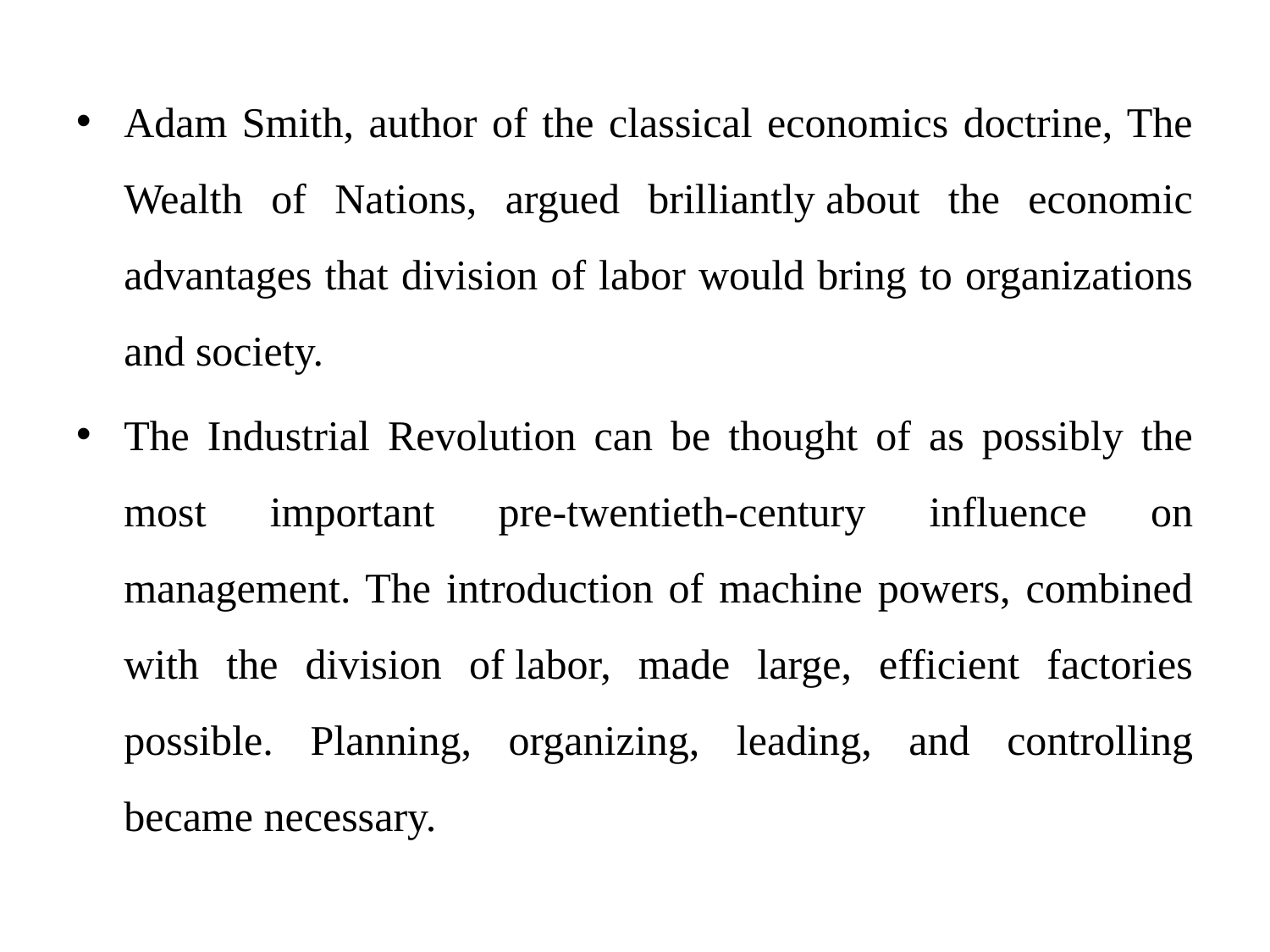

Adam Smith, author of the classical economics doctrine, The Wealth of Nations, argued brilliantly about the economic advantages that division of labor would bring to organizations and society.
The Industrial Revolution can be thought of as possibly the most important pre-twentieth-century influence on management. The introduction of machine powers, combined with the division of labor, made large, efficient factories possible. Planning, organizing, leading, and controlling became necessary.